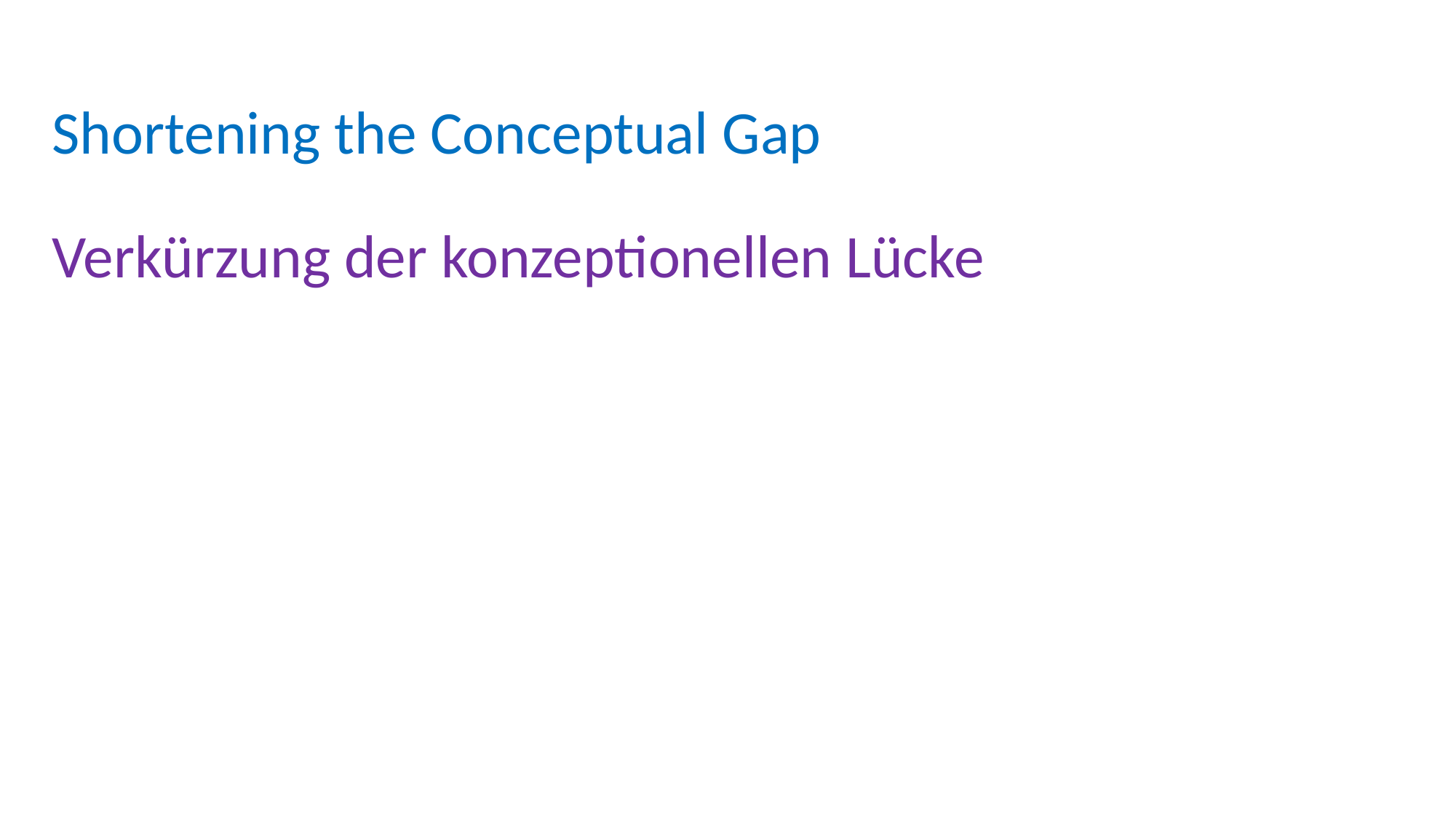

Shortening the Conceptual Gap

Verkürzung der konzeptionellen Lücke